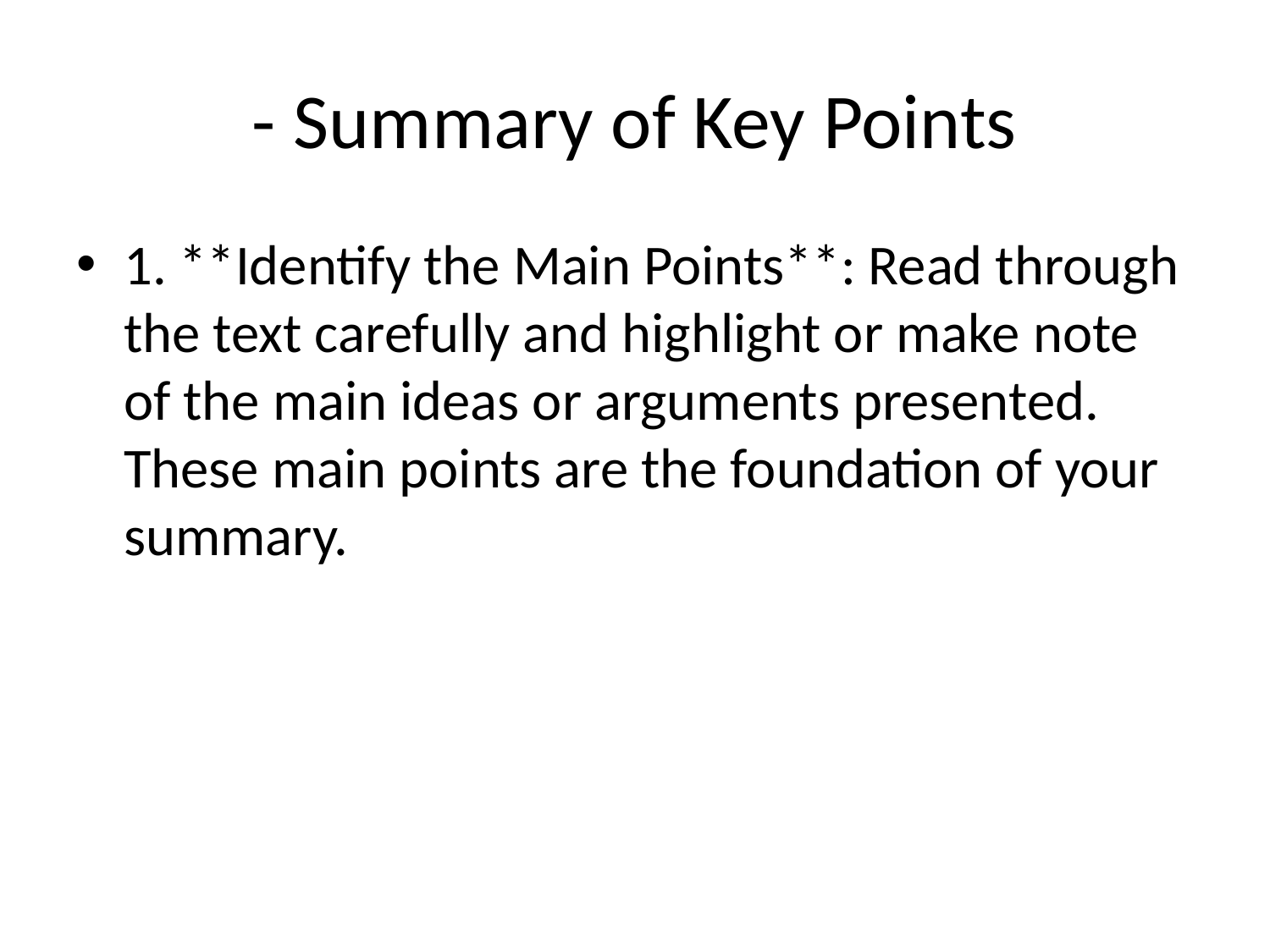

# - Summary of Key Points
1. **Identify the Main Points**: Read through the text carefully and highlight or make note of the main ideas or arguments presented. These main points are the foundation of your summary.